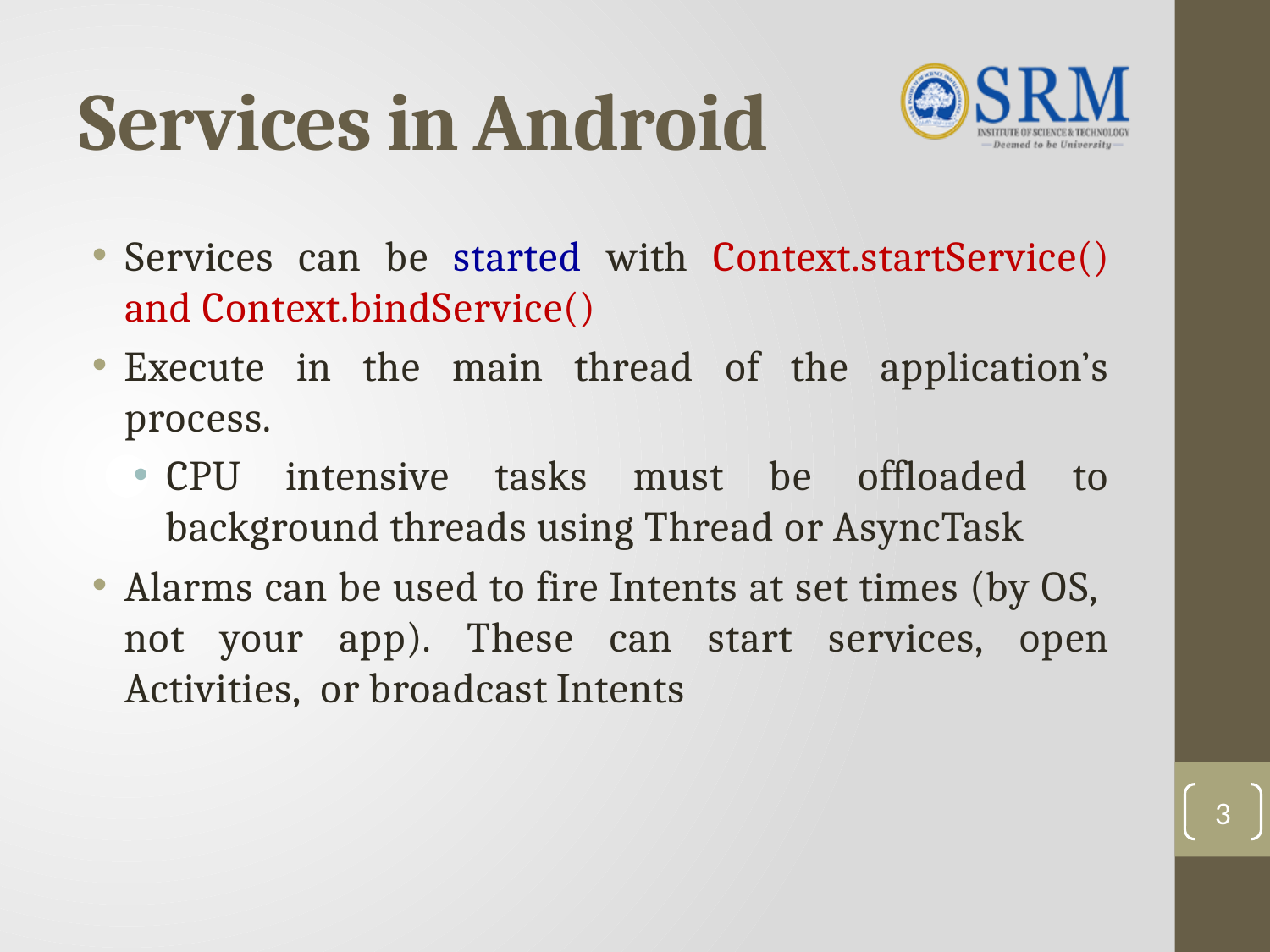

# Services in Android
Services can be started with Context.startService() and Context.bindService()
Execute in the main thread of the application’s process.
CPU intensive tasks must be offloaded to background threads using Thread or AsyncTask
Alarms can be used to fire Intents at set times (by OS,  not your app). These can start services, open Activities,  or broadcast Intents
3